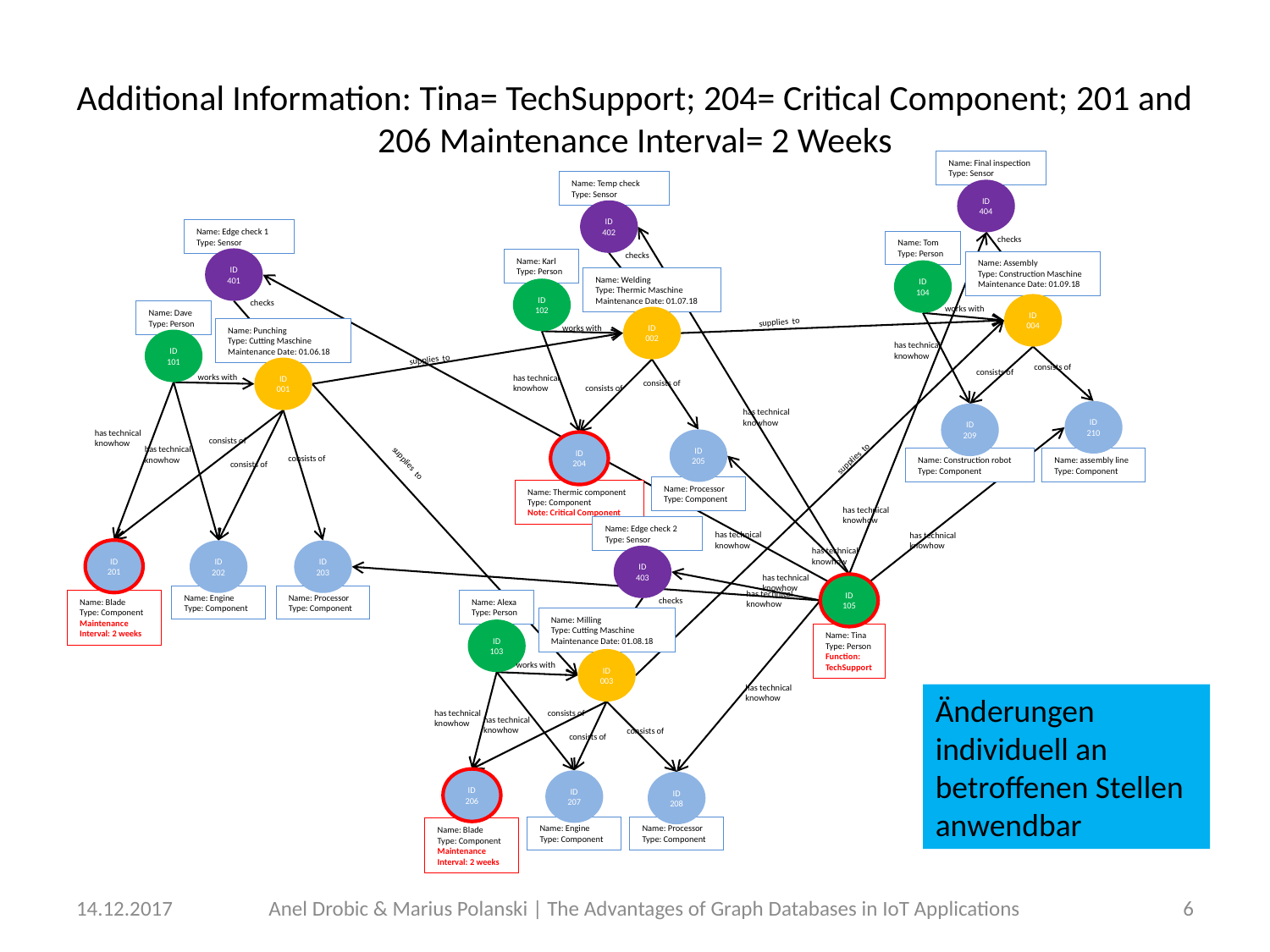

# Additional Information: Tina= TechSupport; 204= Critical Component; 201 and 206 Maintenance Interval= 2 Weeks
Name: Final inspection
Type: Sensor
ID 404
Name: Temp check
Type: Sensor
ID 402
Name: Edge check 1
Type: Sensor
ID 401
checks
Name: Tom
Type: Person
ID 104
checks
Name: Karl
Type: Person
ID 102
Name: Assembly
Type: Construction Maschine
Maintenance Date: 01.09.18
ID 004
Name: Welding
Type: Thermic Maschine
Maintenance Date: 01.07.18
ID 002
checks
works with
Name: Dave
Type: Person
ID 101
supplies  to
works with
Name: Punching
Type: Cutting Maschine
Maintenance Date: 01.06.18
ID 001
has technical knowhow
supplies  to
consists of
consists of
works with
has technical knowhow
consists of
consists of
has technical knowhow
ID 210
Name: assembly line
Type: Component
ID 209
Name: Construction robot
Type: Component
has technical knowhow
consists of
ID 205
Name: Processor
Type: Component
ID 204
Name: Thermic component
Type: Component
Note: Critical Component
has technical knowhow
consists of
supplies  to
supplies  to
consists of
has technical knowhow
Name: Edge check 2
Type: Sensor
ID 403
has technical knowhow
has technical knowhow
has technical knowhow
ID 201
Name: Blade
Type: Component
Maintenance Interval: 2 weeks
ID 202
Name: Engine
Type: Component
ID 203
Name: Processor
Type: Component
has technical knowhow
ID 105
Name: Tina
Type: Person
Function: TechSupport
has technical knowhow
checks
Name: Alexa
Type: Person
ID 103
Name: Milling
Type: Cutting Maschine
Maintenance Date: 01.08.18
ID 003
works with
has technical knowhow
Änderungen individuell an betroffenen Stellen anwendbar
has technical knowhow
consists of
has technical knowhow
consists of
consists of
ID 206
Name: Blade
Type: Component
Maintenance Interval: 2 weeks
ID 207
Name: Engine
Type: Component
ID 208
Name: Processor
Type: Component
14.12.2017
Anel Drobic & Marius Polanski | The Advantages of Graph Databases in IoT Applications
6